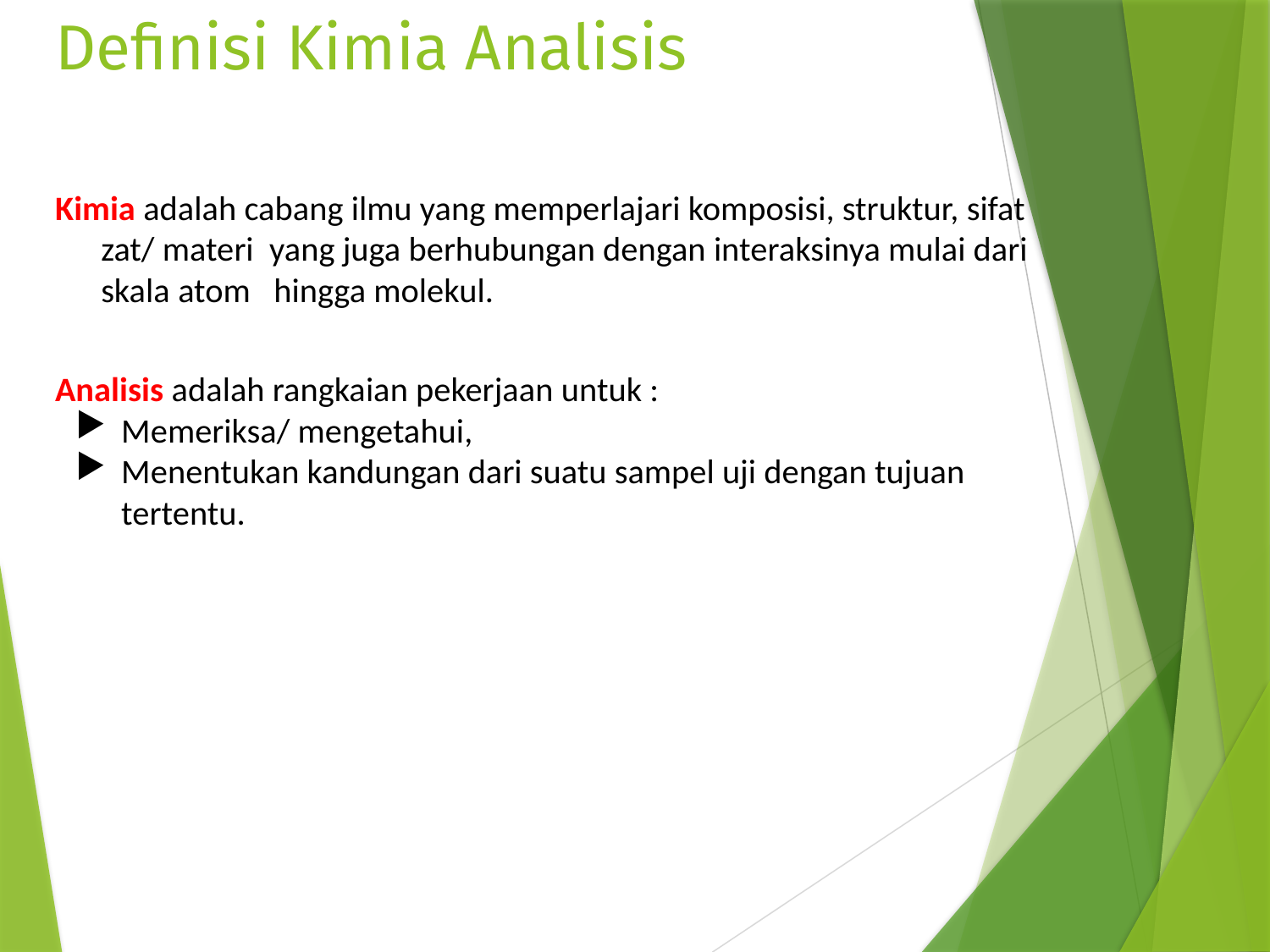

# Definisi Kimia Analisis
Kimia adalah cabang ilmu yang memperlajari komposisi, struktur, sifat zat/ materi  yang juga berhubungan dengan interaksinya mulai dari skala atom   hingga molekul.

Analisis adalah rangkaian pekerjaan untuk :
Memeriksa/ mengetahui,
Menentukan kandungan dari suatu sampel uji dengan tujuan tertentu.